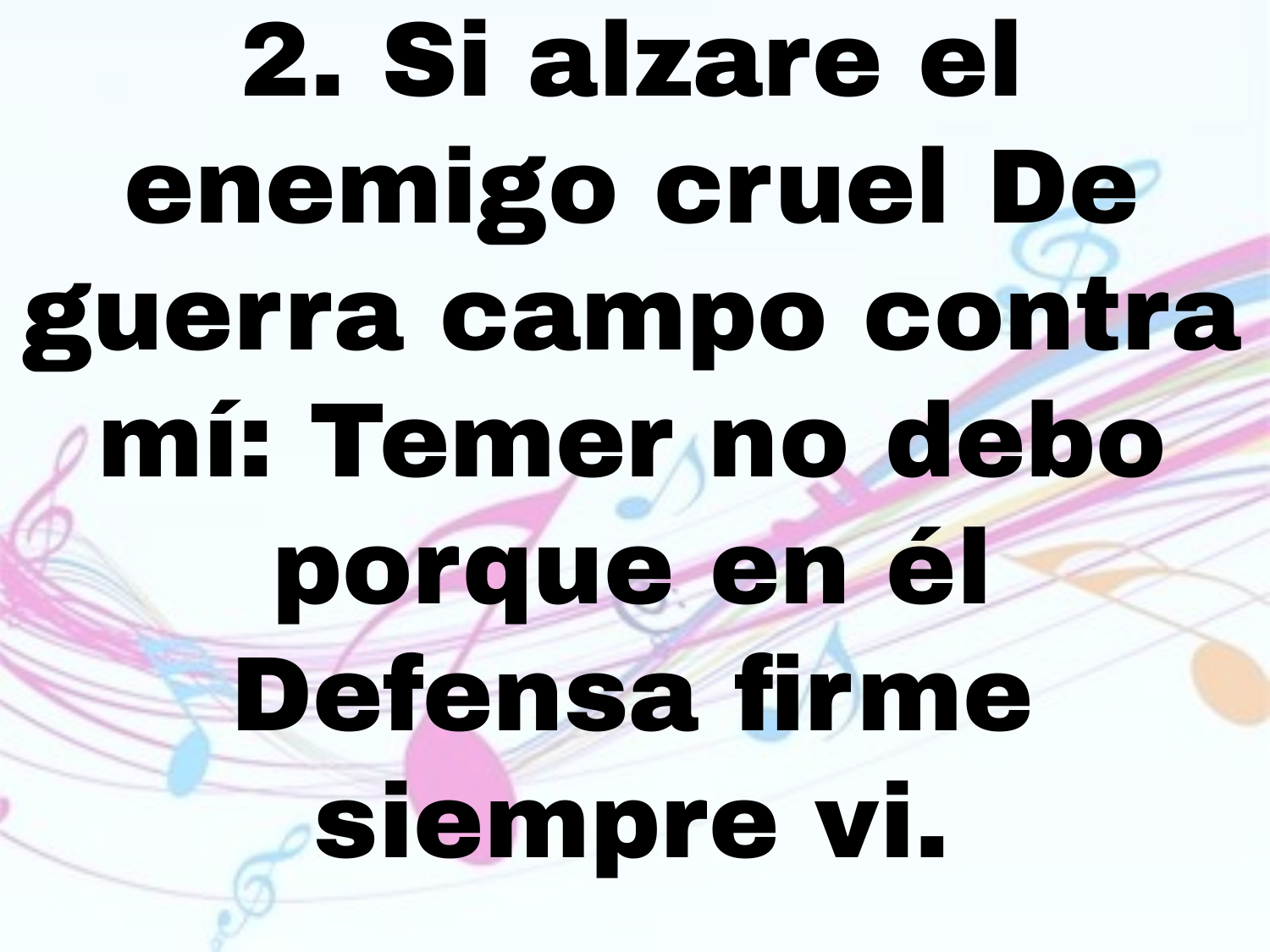

2. Si alzare el enemigo cruel De guerra campo contra mí: Temer no debo porque en él
Defensa firme siempre vi.